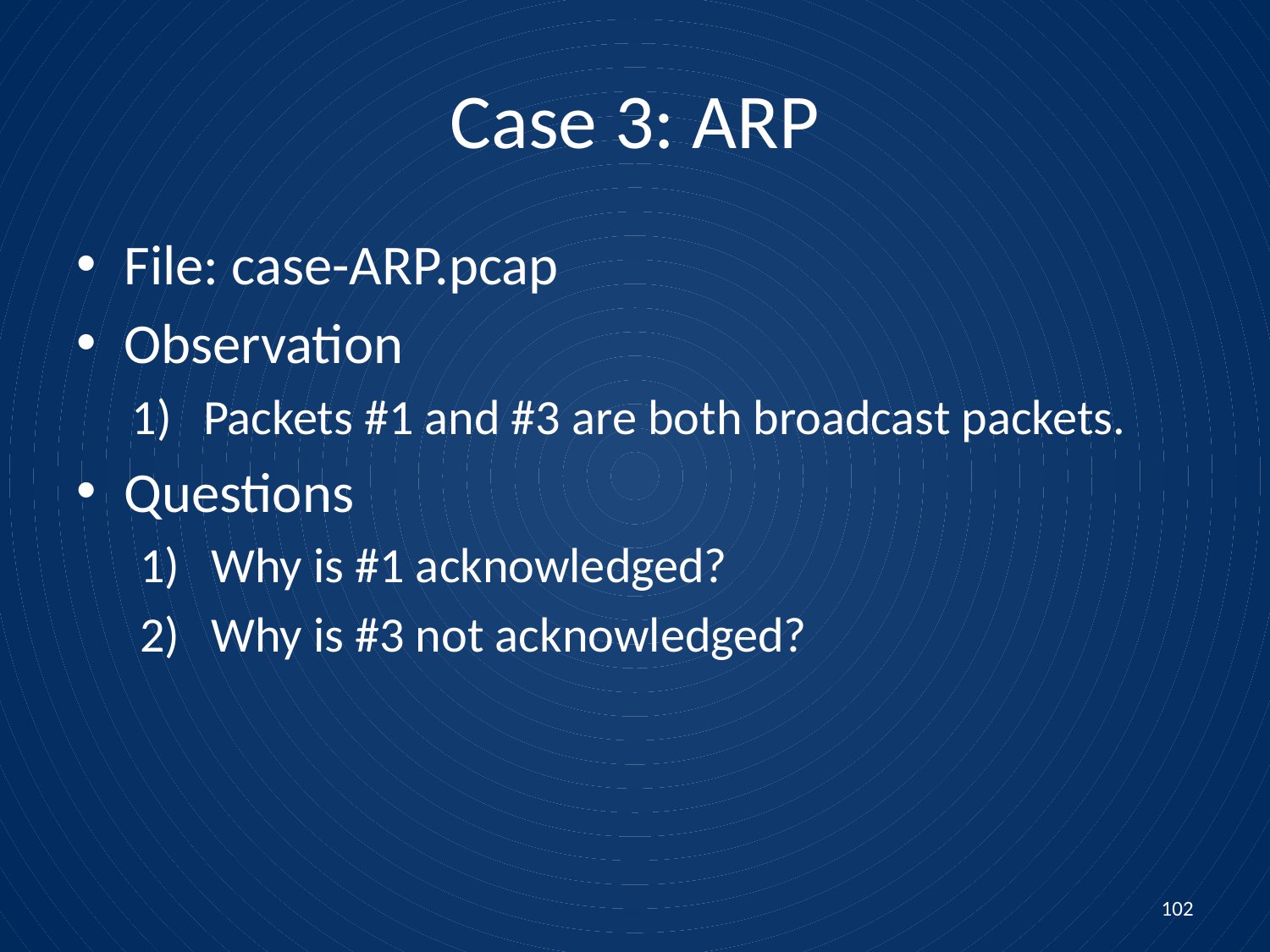

# Case 3: ARP
File: case-ARP.pcap
Observation
Packets #1 and #3 are both broadcast packets.
Questions
Why is #1 acknowledged?
Why is #3 not acknowledged?
102